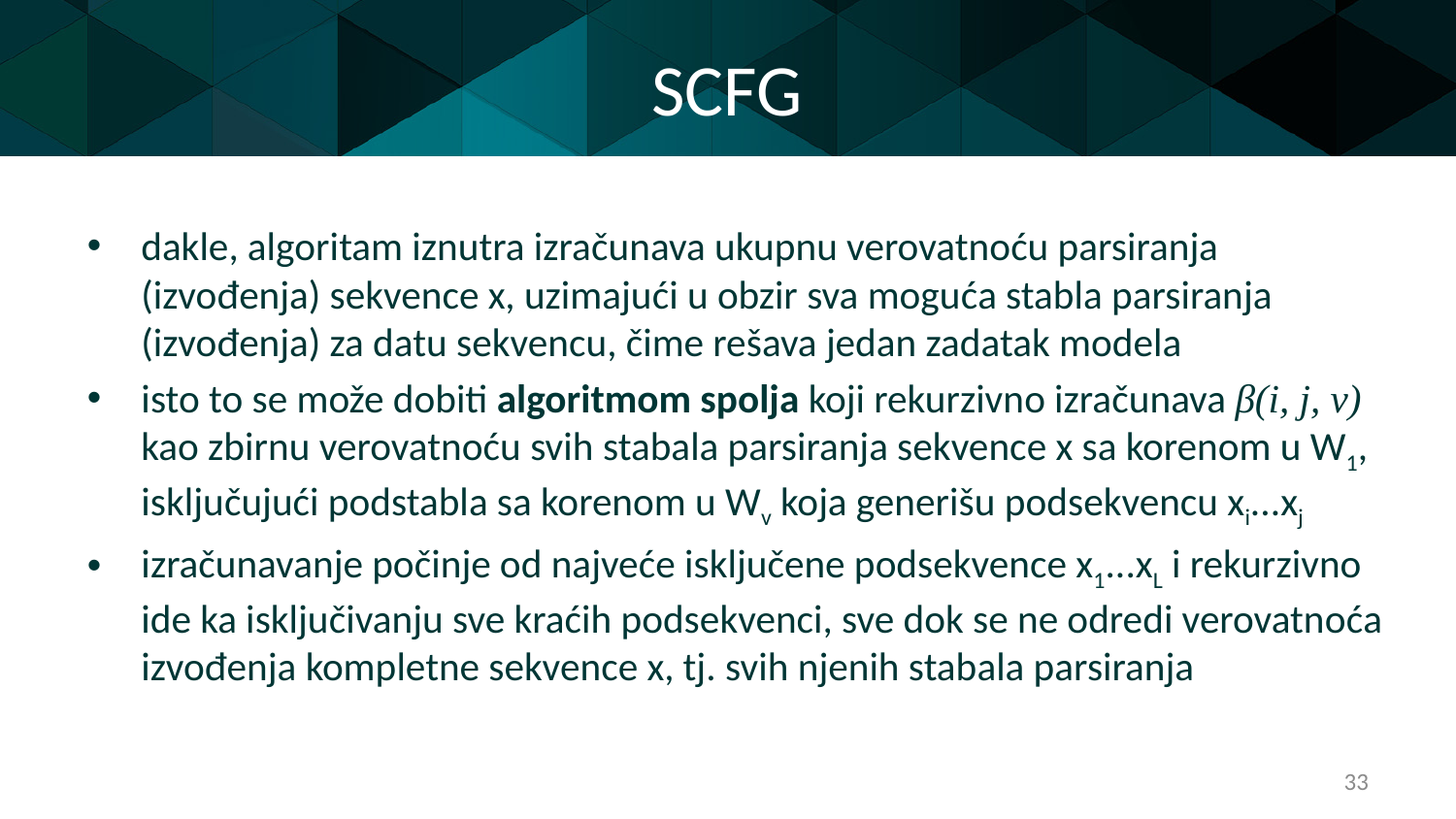

# SCFG
dakle, algoritam iznutra izračunava ukupnu verovatnoću parsiranja (izvođenja) sekvence x, uzimajući u obzir sva moguća stabla parsiranja (izvođenja) za datu sekvencu, čime rešava jedan zadatak modela
isto to se može dobiti algoritmom spolja koji rekurzivno izračunava β(i, j, v) kao zbirnu verovatnoću svih stabala parsiranja sekvence x sa korenom u W1, isključujući podstabla sa korenom u Wv koja generišu podsekvencu xi...xj
izračunavanje počinje od najveće isključene podsekvence x1...xL i rekurzivno ide ka isključivanju sve kraćih podsekvenci, sve dok se ne odredi verovatnoća izvođenja kompletne sekvence x, tj. svih njenih stabala parsiranja
33